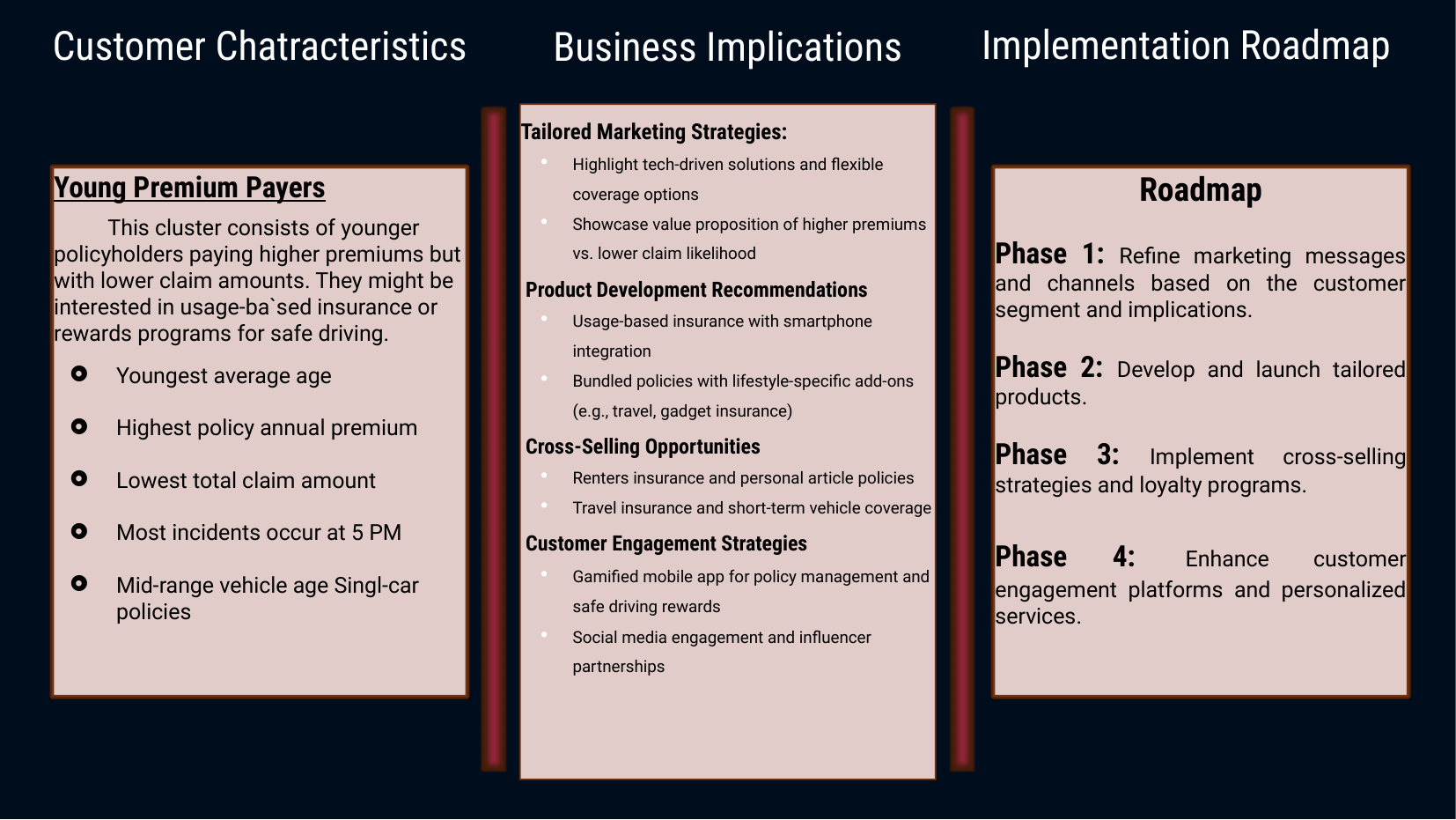

Implementation Roadmap
Customer Chatracteristics
Business Implications
Tailored Marketing Strategies:
Highlight tech-driven solutions and flexible coverage options
Showcase value proposition of higher premiums vs. lower claim likelihood
 Product Development Recommendations
Usage-based insurance with smartphone integration
Bundled policies with lifestyle-specific add-ons (e.g., travel, gadget insurance)
 Cross-Selling Opportunities
Renters insurance and personal article policies
Travel insurance and short-term vehicle coverage
 Customer Engagement Strategies
Gamified mobile app for policy management and safe driving rewards
Social media engagement and influencer partnerships

Young Premium Payers
          This cluster consists of younger policyholders paying higher premiums but with lower claim amounts. They might be interested in usage-ba`sed insurance or rewards programs for safe driving.
Youngest average age
Highest policy annual premium
Lowest total claim amount
Most incidents occur at 5 PM
Mid-range vehicle age Singl-car policies
Roadmap
Phase 1: Refine marketing messages and channels based on the customer segment and implications.
Phase 2: Develop and launch tailored products.
Phase 3: Implement cross-selling strategies and loyalty programs.
Phase 4: Enhance customer engagement platforms and personalized services.